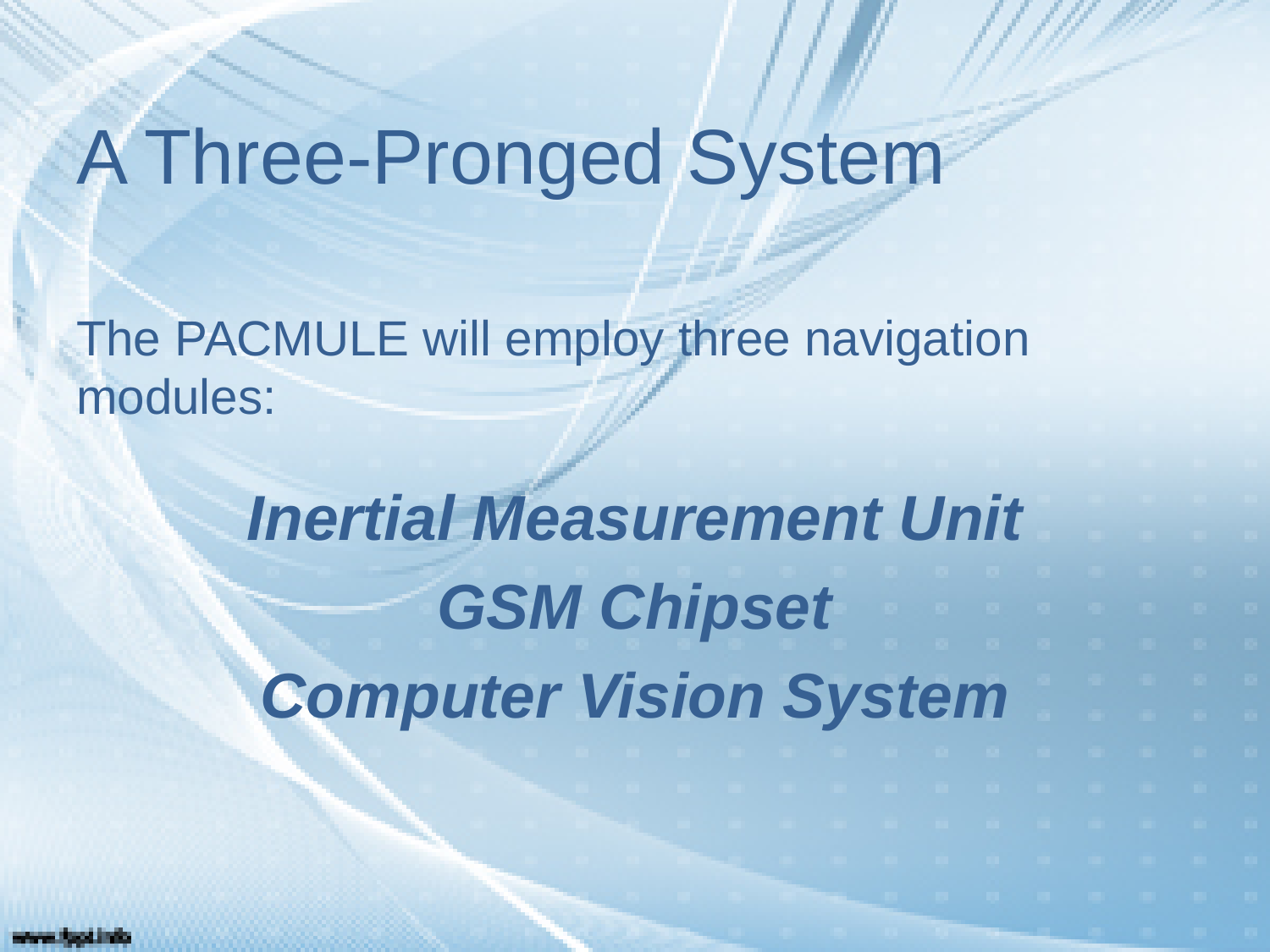

# A Three-Pronged System

The PACMULE will employ three navigation modules:

Inertial Measurement Unit
GSM Chipset
Computer Vision System